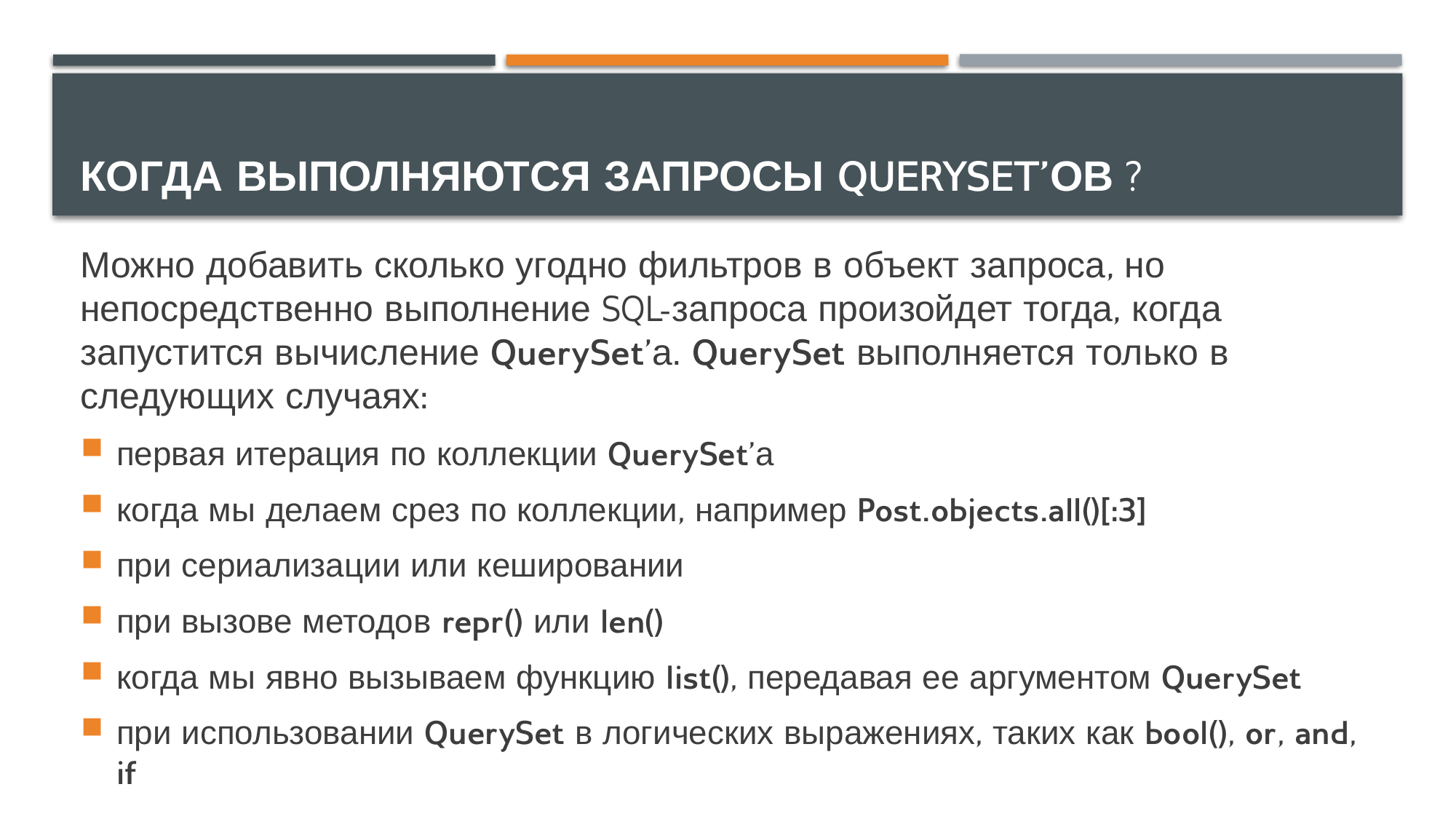

# Когда выполняются запросы QuerySet’ов ?
Можно добавить сколько угодно фильтров в объект запроса, но непосредственно выполнение SQL-запроса произойдет тогда, когда запустится вычисление QuerySet’а. QuerySet выполняется только в следующих случаях:
первая итерация по коллекции QuerySet’а
когда мы делаем срез по коллекции, например Post.objects.all()[:3]
при сериализации или кешировании
при вызове методов repr() или len()
когда мы явно вызываем функцию list(), передавая ее аргументом QuerySet
при использовании QuerySet в логических выражениях, таких как bool(), or, and, if